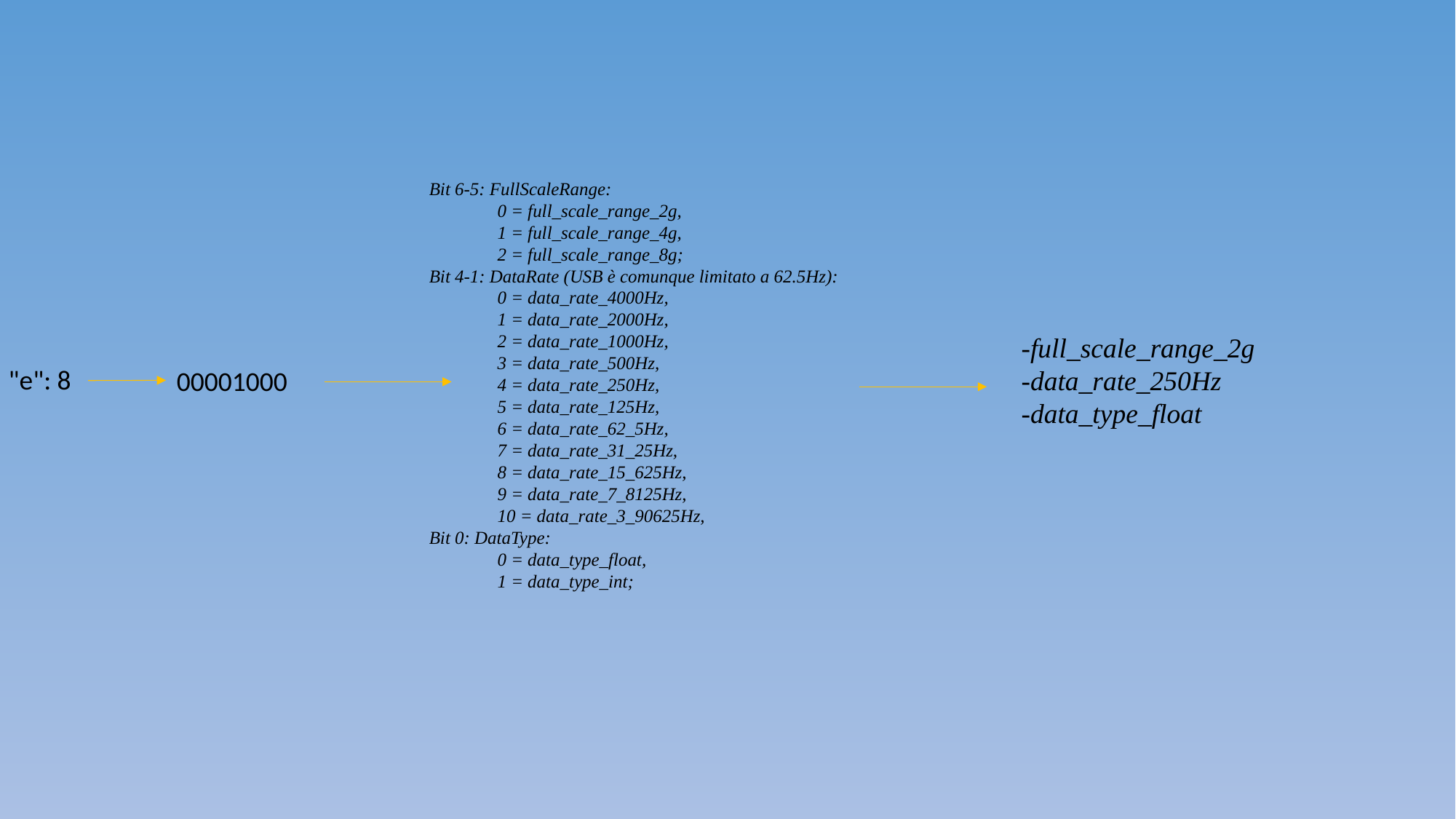

Bit 6-5: FullScaleRange:
               0 = full_scale_range_2g,
               1 = full_scale_range_4g,
               2 = full_scale_range_8g;
Bit 4-1: DataRate (USB è comunque limitato a 62.5Hz):
               0 = data_rate_4000Hz,
               1 = data_rate_2000Hz,
               2 = data_rate_1000Hz,
               3 = data_rate_500Hz,
               4 = data_rate_250Hz,
               5 = data_rate_125Hz,
               6 = data_rate_62_5Hz,
               7 = data_rate_31_25Hz,
               8 = data_rate_15_625Hz,
               9 = data_rate_7_8125Hz,
               10 = data_rate_3_90625Hz,
Bit 0: DataType:
               0 = data_type_float,
               1 = data_type_int;
-full_scale_range_2g
-data_rate_250Hz
-data_type_float
"e": 8
00001000